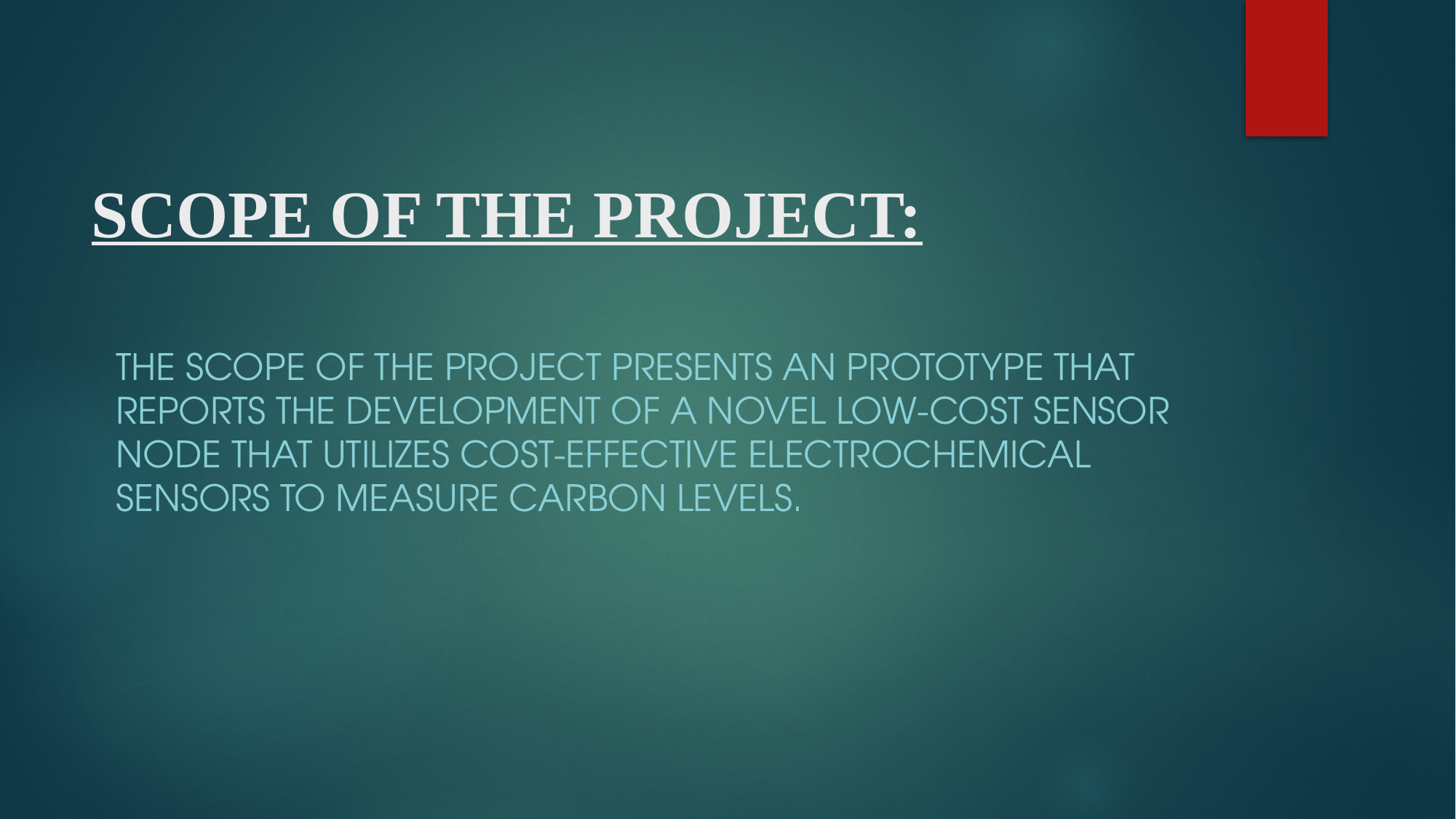

# SCOPE OF THE PROJECT:
The scope of the project presents an prototype that reports the development of a novel low-cost sensor node that utilizes cost-effective electrochemical sensors to measure carbon levels.